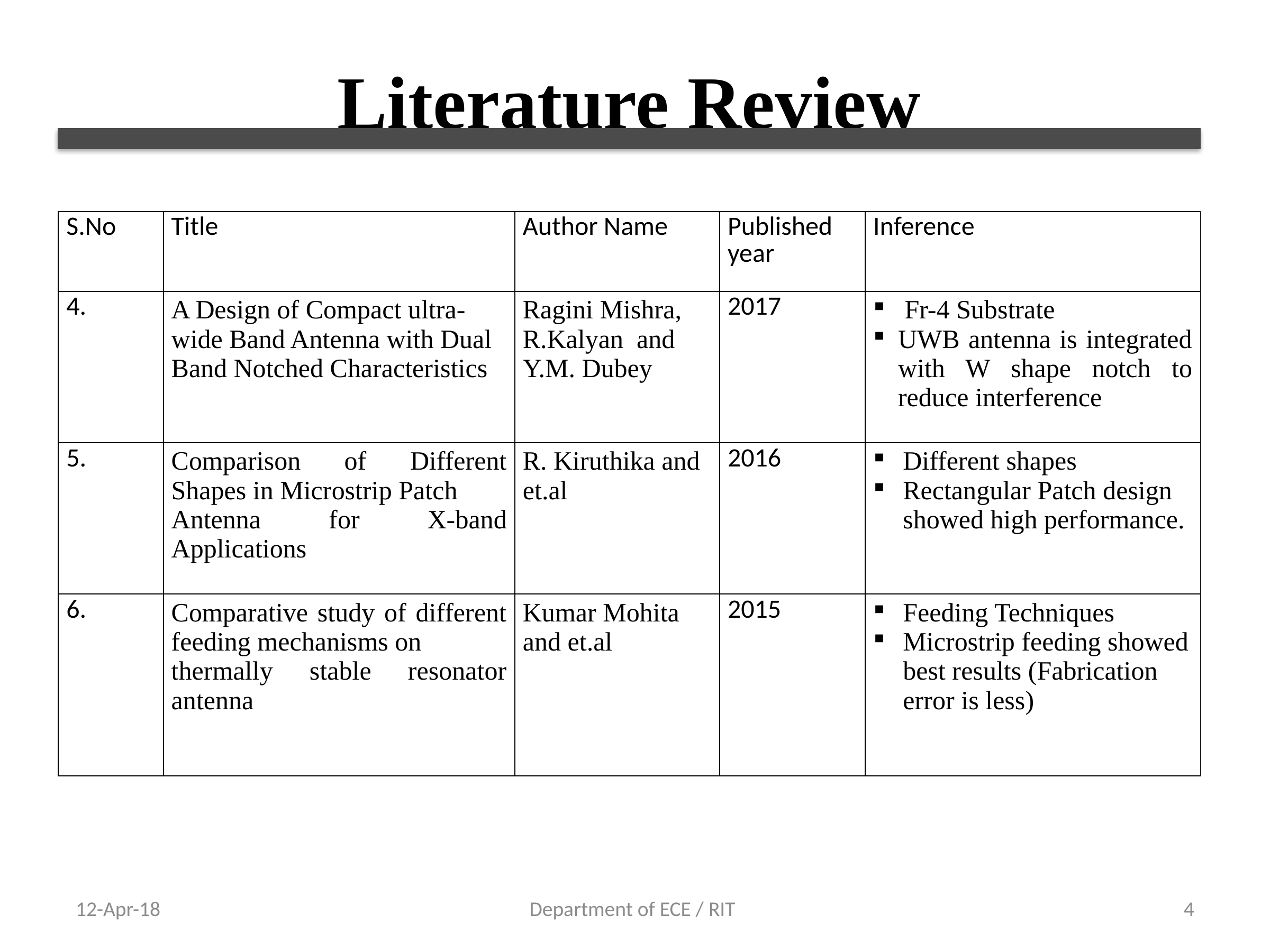

# Literature Review

| S.No | Title | Author Name | Published year | Inference |
| --- | --- | --- | --- | --- |
| 4. | A Design of Compact ultra-wide Band Antenna with Dual Band Notched Characteristics | Ragini Mishra, R.Kalyan and Y.M. Dubey | 2017 | Fr-4 Substrate UWB antenna is integrated with W shape notch to reduce interference |
| 5. | Comparison of Different Shapes in Microstrip Patch Antenna for X-band Applications | R. Kiruthika and et.al | 2016 | Different shapes Rectangular Patch design showed high performance. |
| 6. | Comparative study of different feeding mechanisms on thermally stable resonator antenna | Kumar Mohita and et.al | 2015 | Feeding Techniques Microstrip feeding showed best results (Fabrication error is less) |

12-Apr-18
Department of ECE / RIT
4